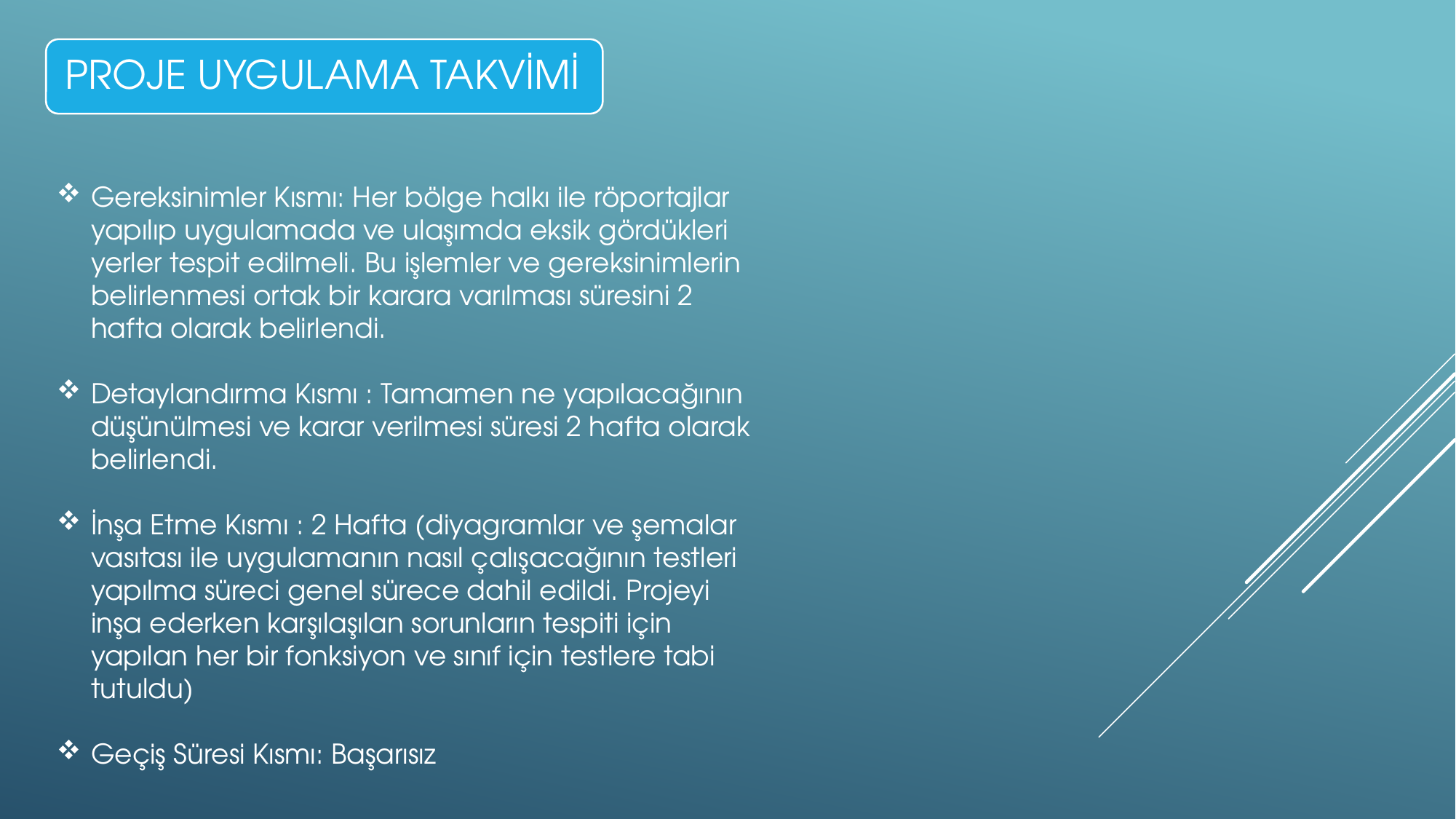

PROJE UYGULAMA TAKVİMİ
Gereksinimler Kısmı: Her bölge halkı ile röportajlar yapılıp uygulamada ve ulaşımda eksik gördükleri yerler tespit edilmeli. Bu işlemler ve gereksinimlerin belirlenmesi ortak bir karara varılması süresini 2 hafta olarak belirlendi.

Detaylandırma Kısmı : Tamamen ne yapılacağının düşünülmesi ve karar verilmesi süresi 2 hafta olarak belirlendi.

İnşa Etme Kısmı : 2 Hafta (diyagramlar ve şemalar vasıtası ile uygulamanın nasıl çalışacağının testleri yapılma süreci genel sürece dahil edildi. Projeyi inşa ederken karşılaşılan sorunların tespiti için yapılan her bir fonksiyon ve sınıf için testlere tabi tutuldu)

Geçiş Süresi Kısmı: Başarısız